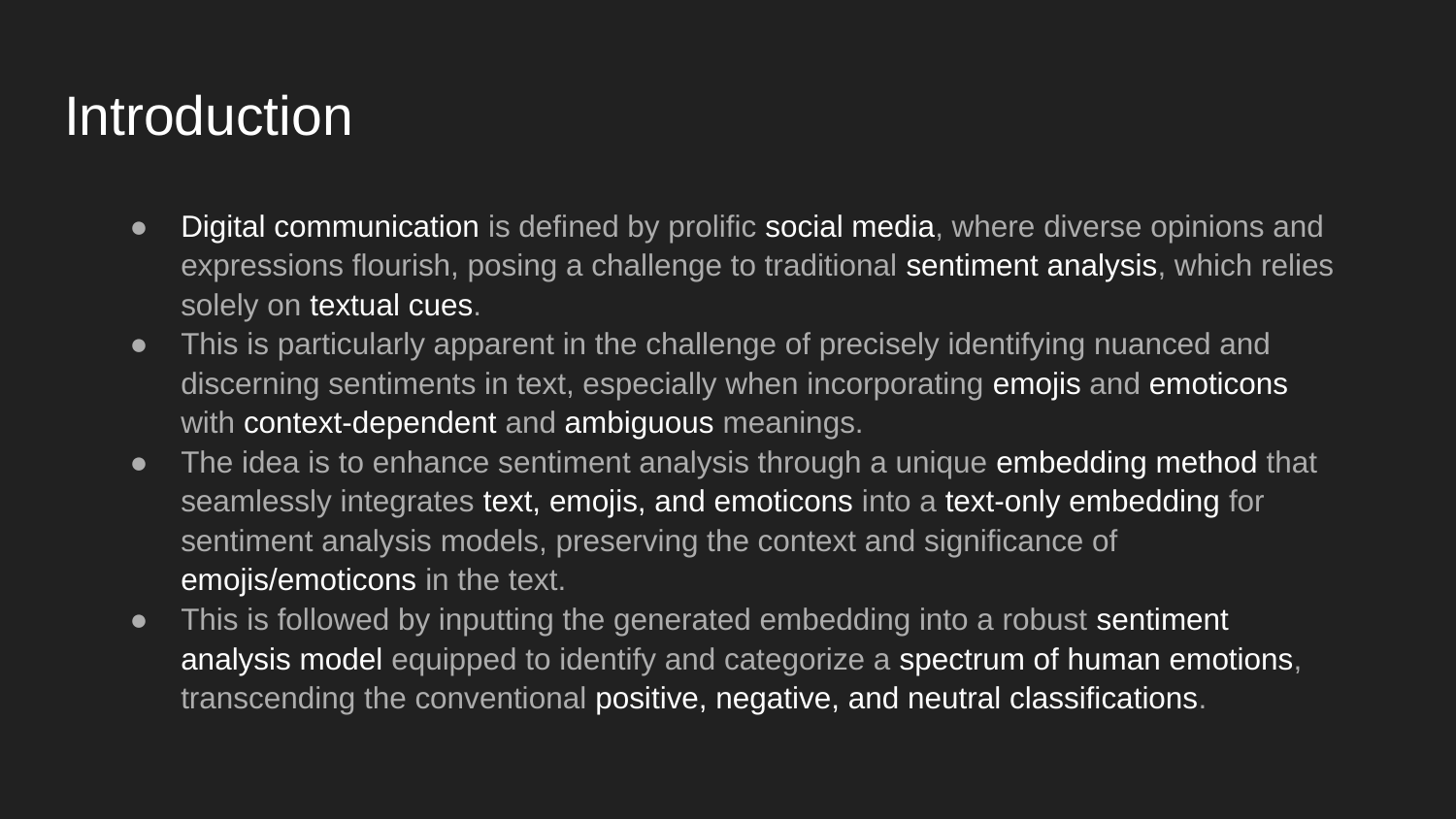

# Introduction
Digital communication is defined by prolific social media, where diverse opinions and expressions flourish, posing a challenge to traditional sentiment analysis, which relies solely on textual cues.
This is particularly apparent in the challenge of precisely identifying nuanced and discerning sentiments in text, especially when incorporating emojis and emoticons with context-dependent and ambiguous meanings.
The idea is to enhance sentiment analysis through a unique embedding method that seamlessly integrates text, emojis, and emoticons into a text-only embedding for sentiment analysis models, preserving the context and significance of emojis/emoticons in the text.
This is followed by inputting the generated embedding into a robust sentiment analysis model equipped to identify and categorize a spectrum of human emotions, transcending the conventional positive, negative, and neutral classifications.